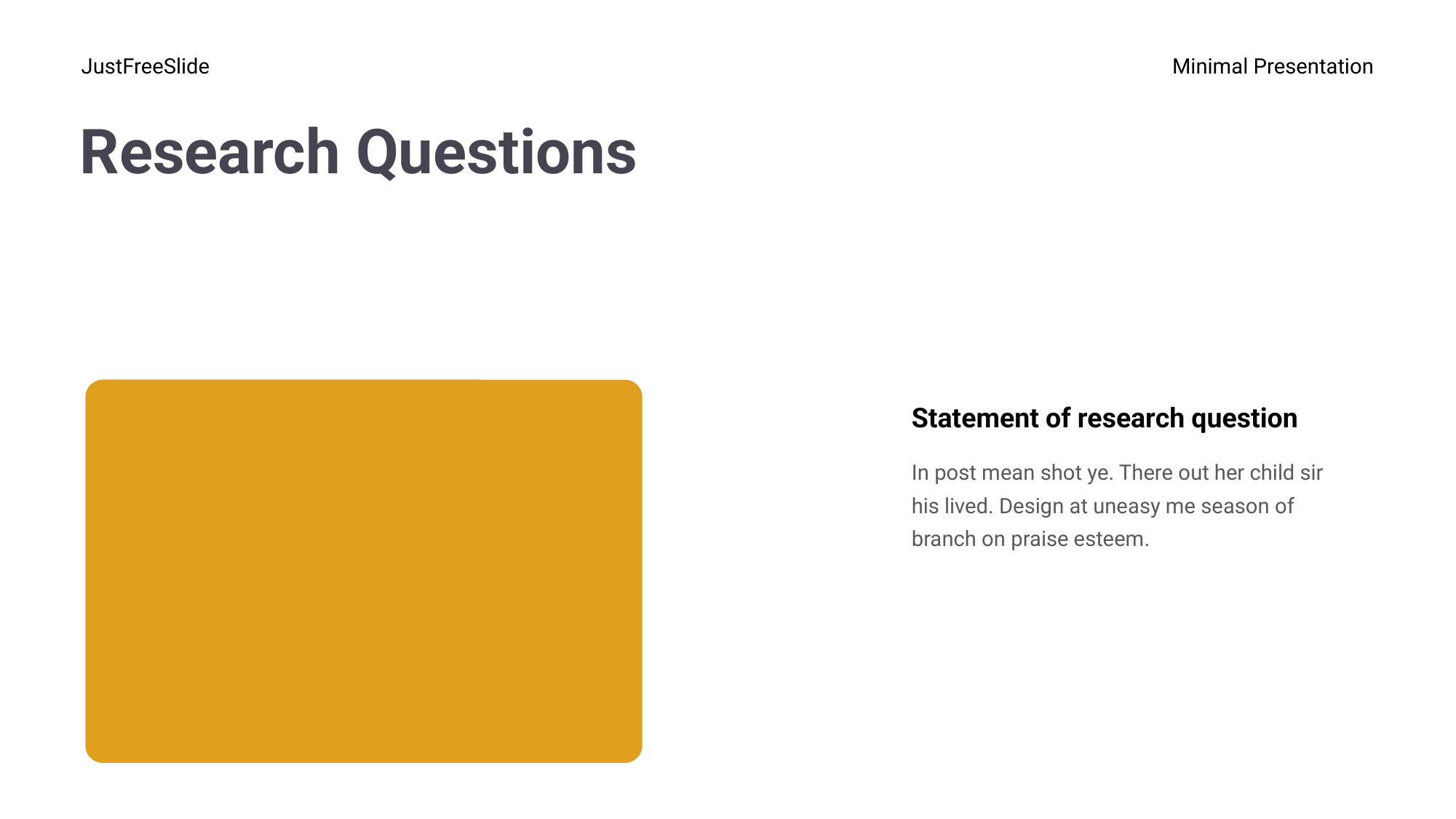

JustFreeSlide
Minimal Presentation
# Research Questions

Statement of research question
In post mean shot ye. There out her child sir his lived. Design at uneasy me season of branch on praise esteem.